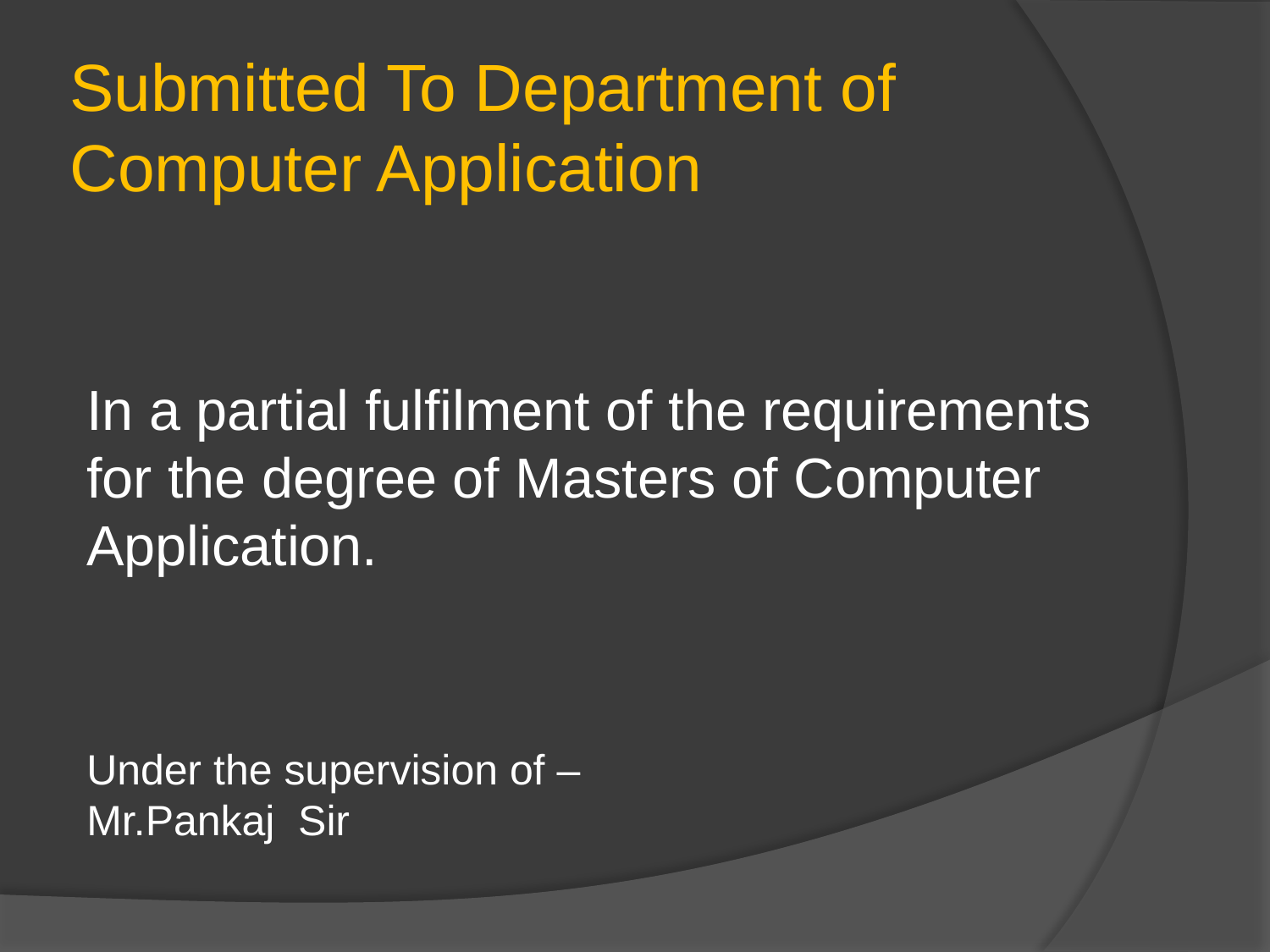

# Submitted To Department of Computer Application

In a partial fulfilment of the requirements for the degree of Masters of Computer Application.

Under the supervision of –
Mr.Pankaj  Sir